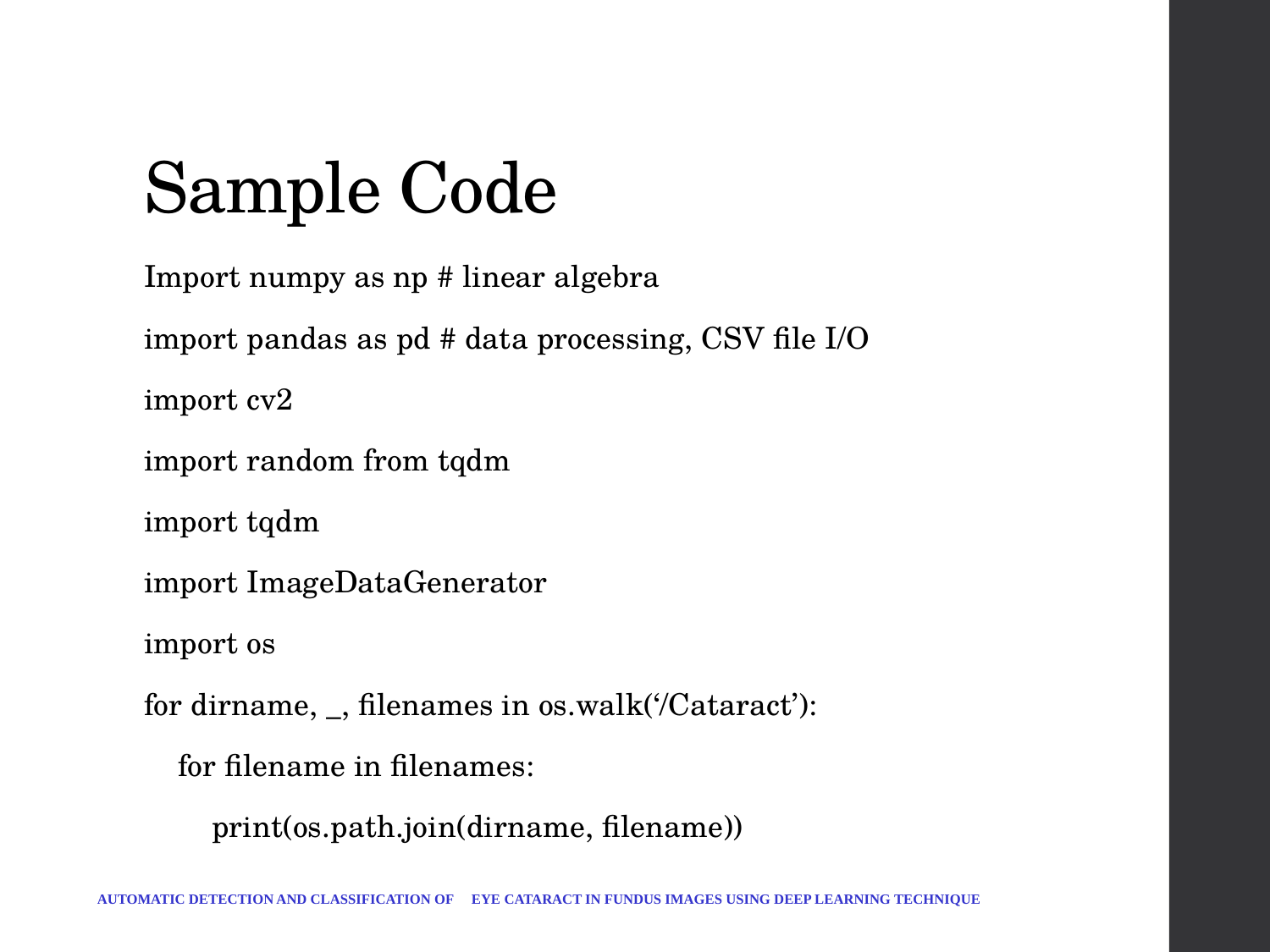

# Sample Code
Import numpy as np # linear algebra
import pandas as pd # data processing, CSV file I/O
import cv2
import random from tqdm
import tqdm
import ImageDataGenerator
import os
for dirname, _, filenames in os.walk(‘/Cataract’):
    for filename in filenames:
        print(os.path.join(dirname, filename))
AUTOMATIC DETECTION AND CLASSIFICATION OF     EYE CATARACT IN FUNDUS IMAGES USING DEEP LEARNING TECHNIQUE